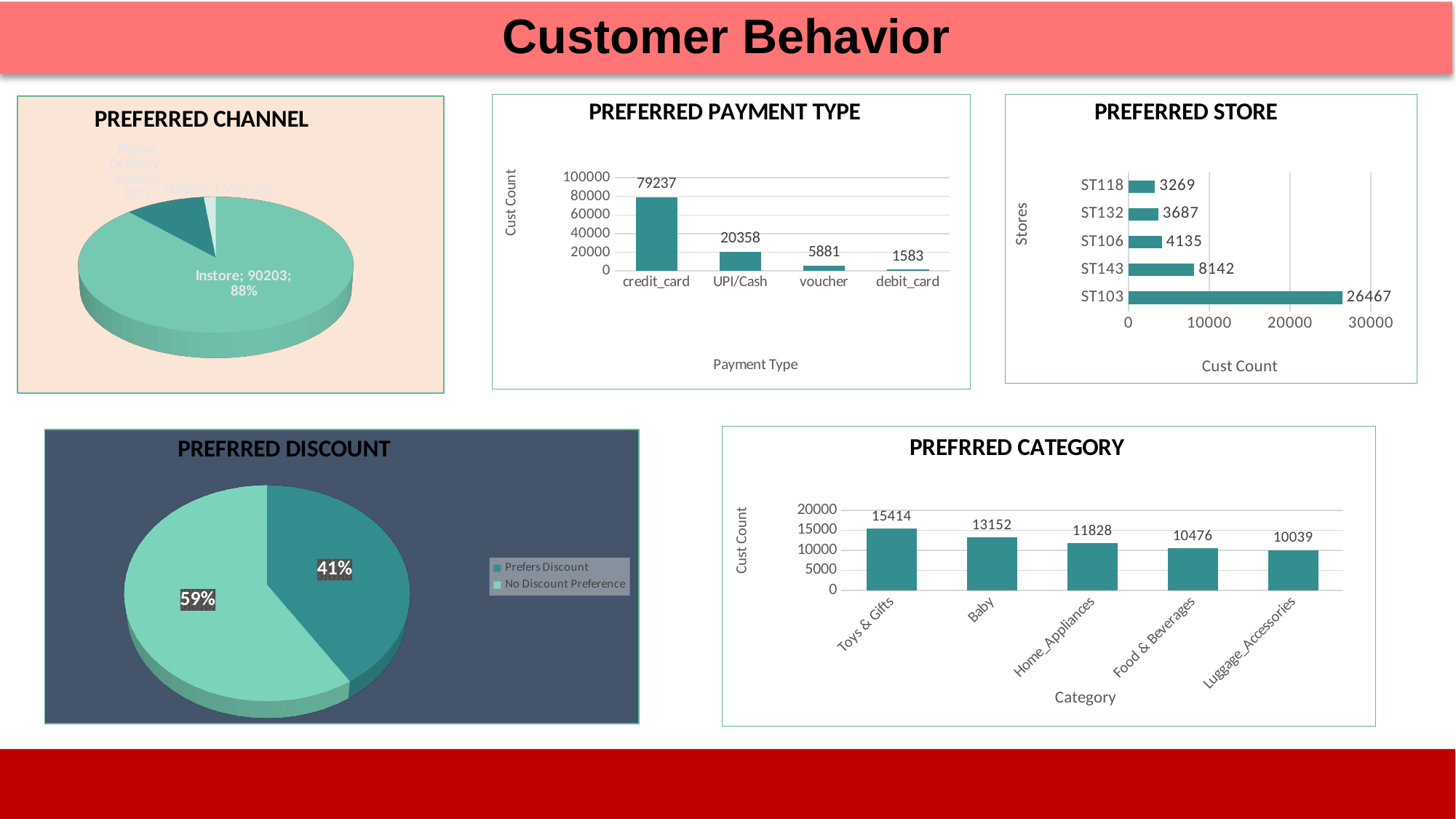

Customer Behavior

### Chart: PREFERRED STORE

| Category | CUST_COUNT |
|---|---|
| ST103 | 26467.0 |
| ST143 | 8142.0 |
| ST106 | 4135.0 |
| ST132 | 3687.0 |
| ST118 | 3269.0 |

### Chart: PREFERRED PAYMENT TYPE

| Category | CUST_COUNT |
|---|---|
| credit_card | 79237.0 |
| UPI/Cash | 20358.0 |
| voucher | 5881.0 |
| debit_card | 1583.0 |

[unsupported chart]

### Chart: PREFRRED CATEGORY

| Category | CUST_COUNT |
|---|---|
| Toys & Gifts | 15414.0 |
| Baby | 13152.0 |
| Home_Appliances | 11828.0 |
| Food & Beverages | 10476.0 |
| Luggage_Accessories | 10039.0 |

[unsupported chart]

Image source: icons8`